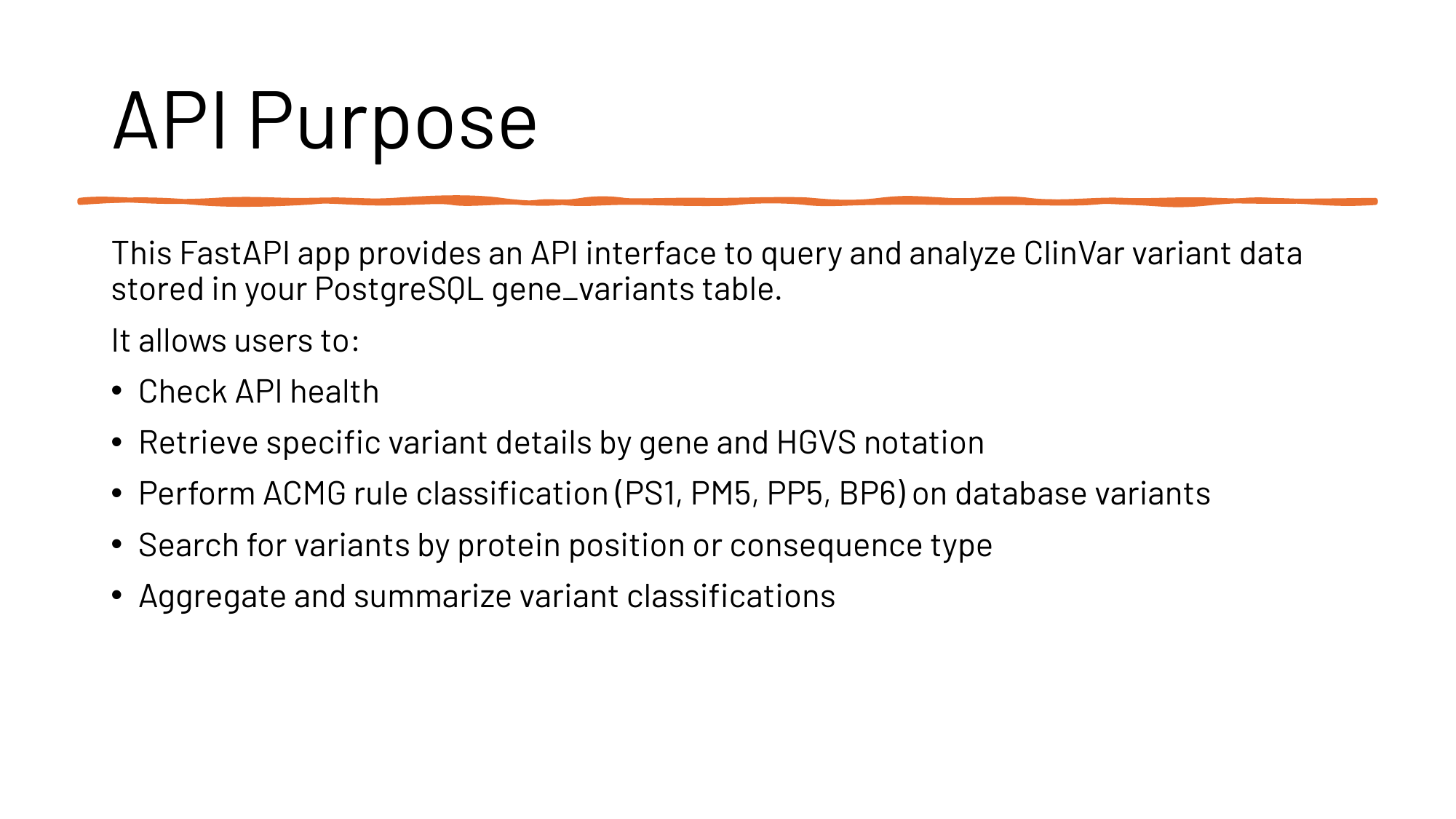

# API Purpose

This FastAPI app provides an API interface to query and analyze ClinVar variant data stored in your PostgreSQL gene_variants table.
It allows users to:
Check API health
Retrieve specific variant details by gene and HGVS notation
Perform ACMG rule classification (PS1, PM5, PP5, BP6) on database variants
Search for variants by protein position or consequence type
Aggregate and summarize variant classifications